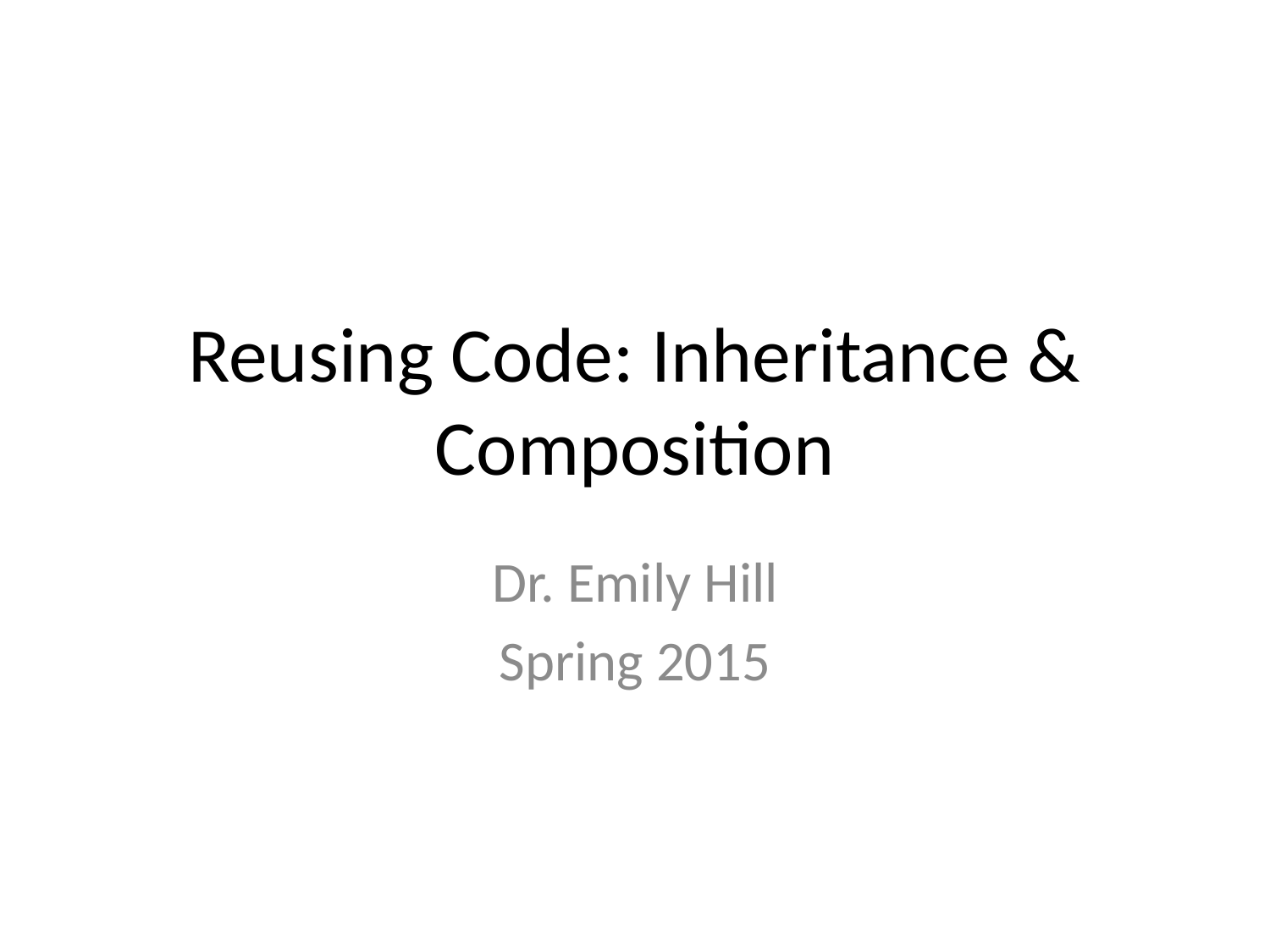

# Reusing Code: Inheritance & Composition
Dr. Emily Hill
Spring 2015